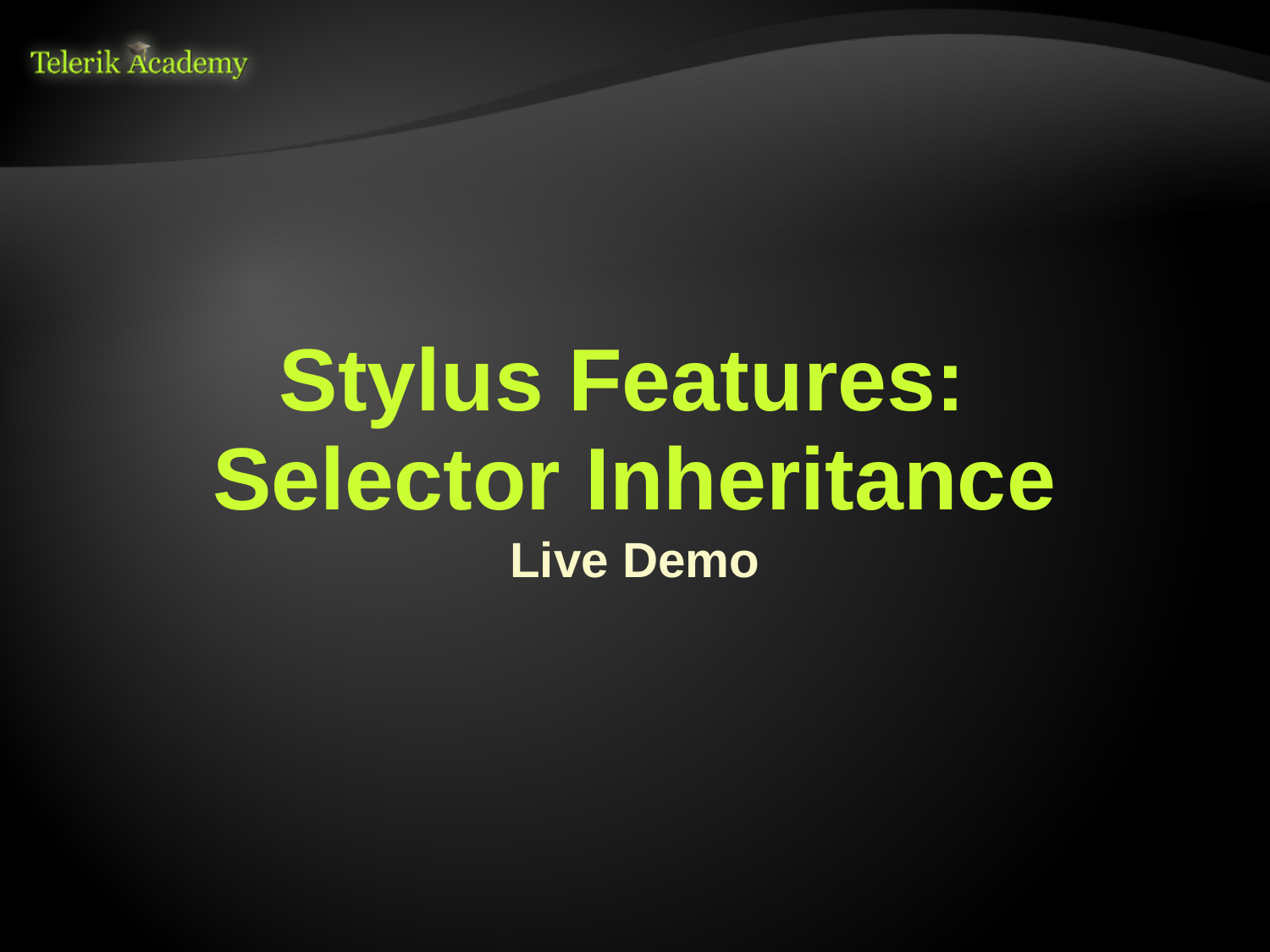

# Stylus Features: Selector Inheritance
Live Demo